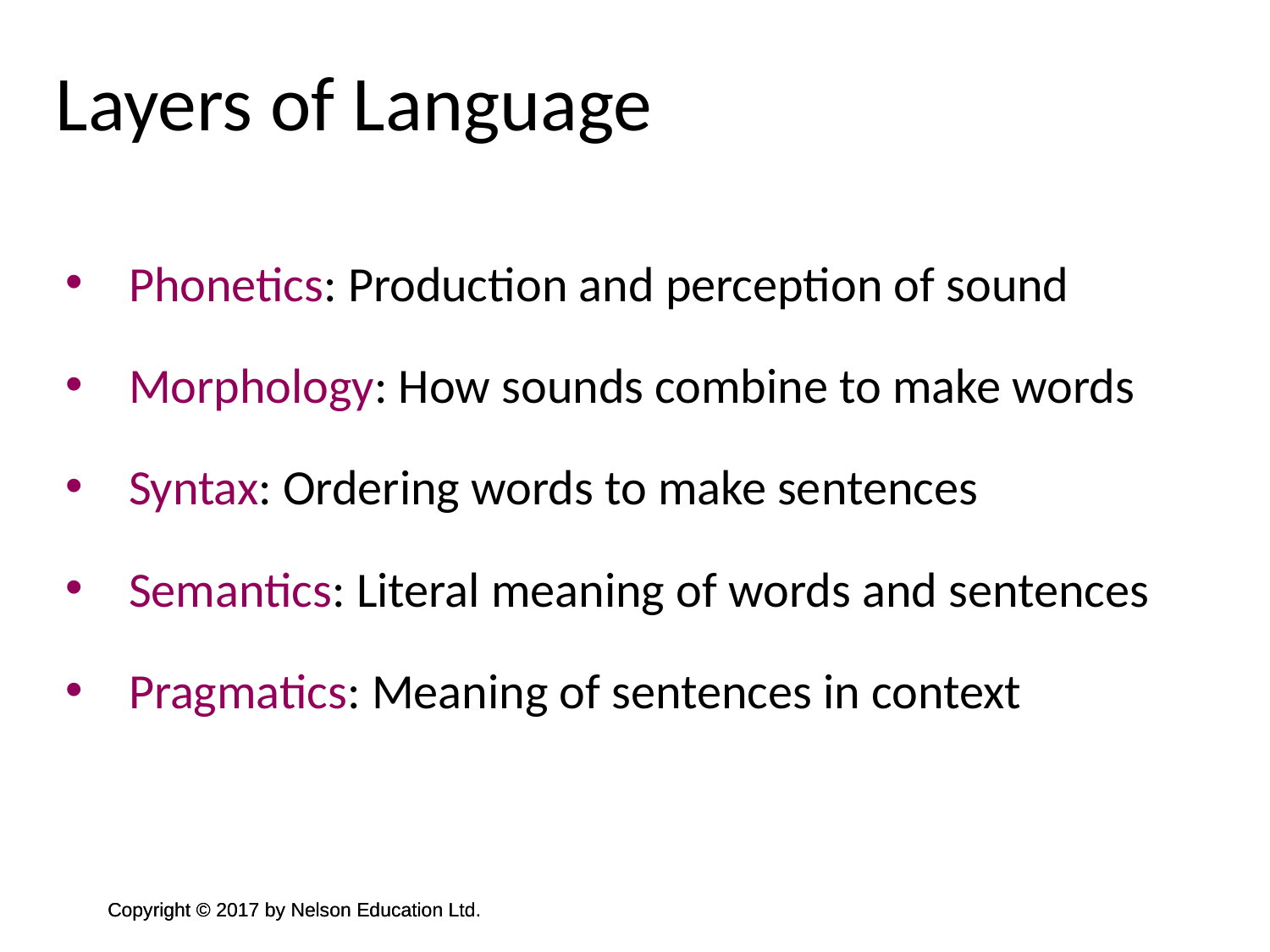

Layers of Language
Phonetics: Production and perception of sound
Morphology: How sounds combine to make words
Syntax: Ordering words to make sentences
Semantics: Literal meaning of words and sentences
Pragmatics: Meaning of sentences in context